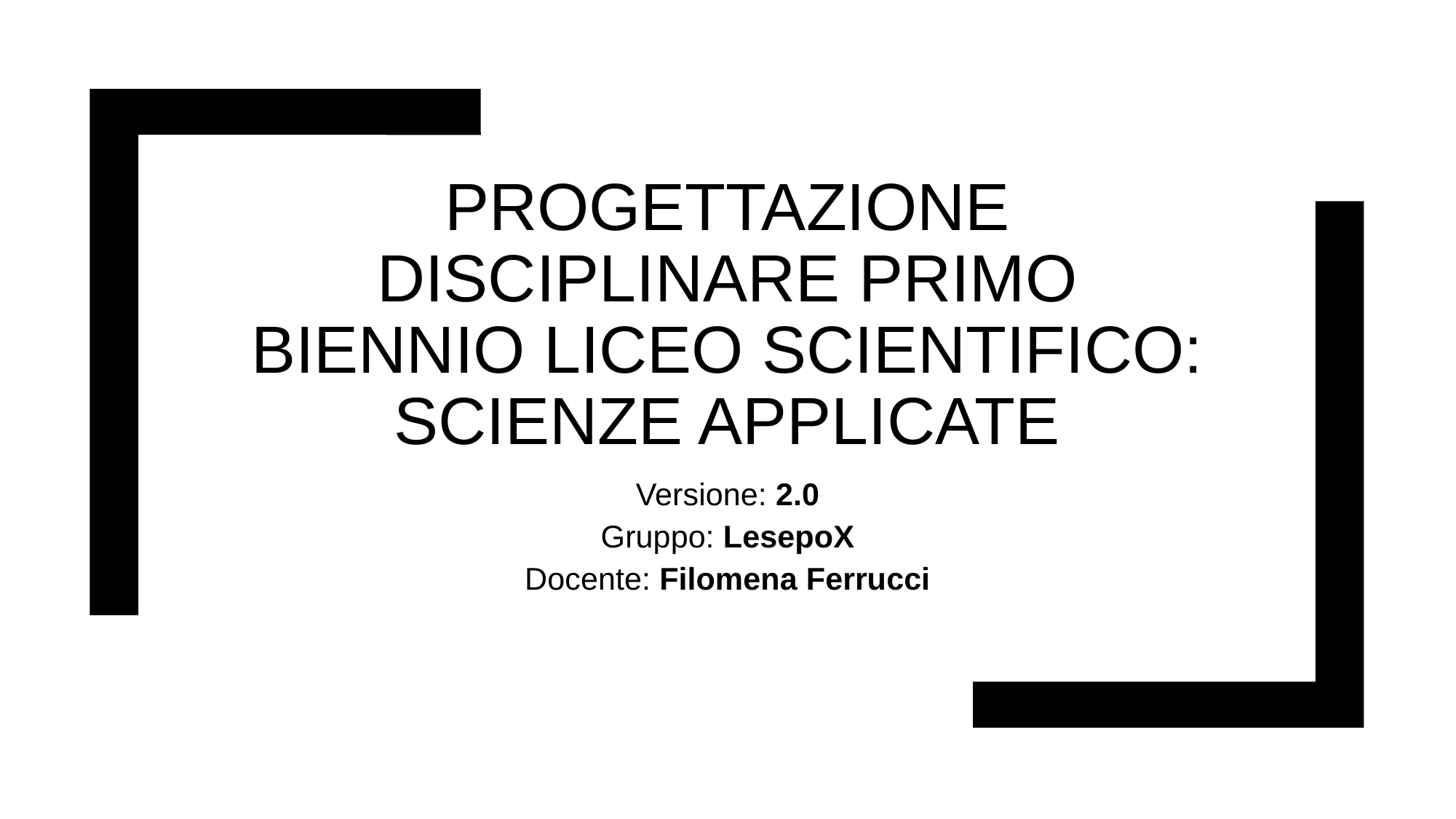

# Progettazione disciplinare Primo Biennio liceo Scientifico: Scienze Applicate
Versione: 2.0
Gruppo: LesepoX
Docente: Filomena Ferrucci